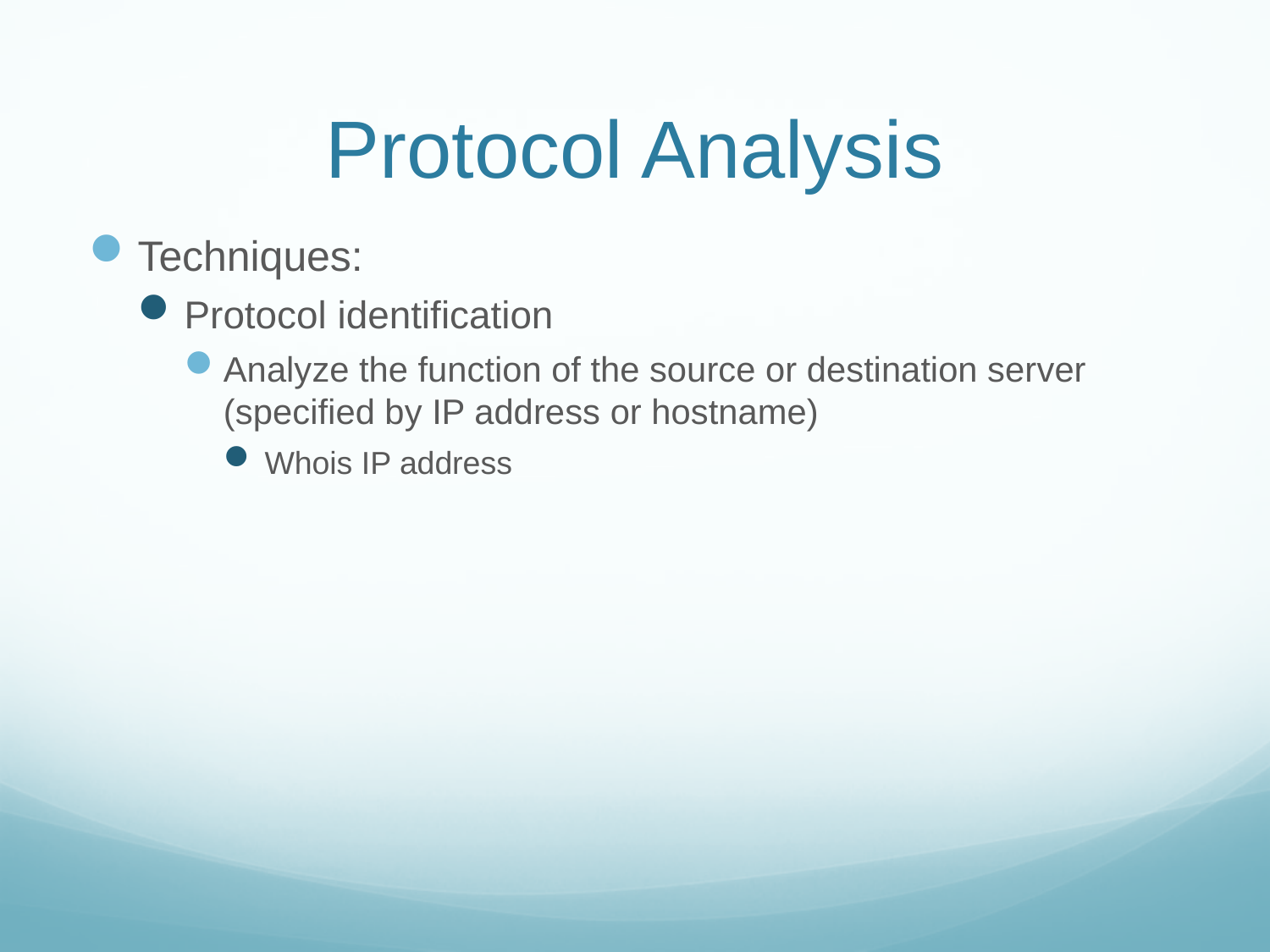

# Protocol Analysis
Techniques:
Protocol identification
Analyze the function of the source or destination server (speciﬁed by IP address or hostname)
Whois IP address